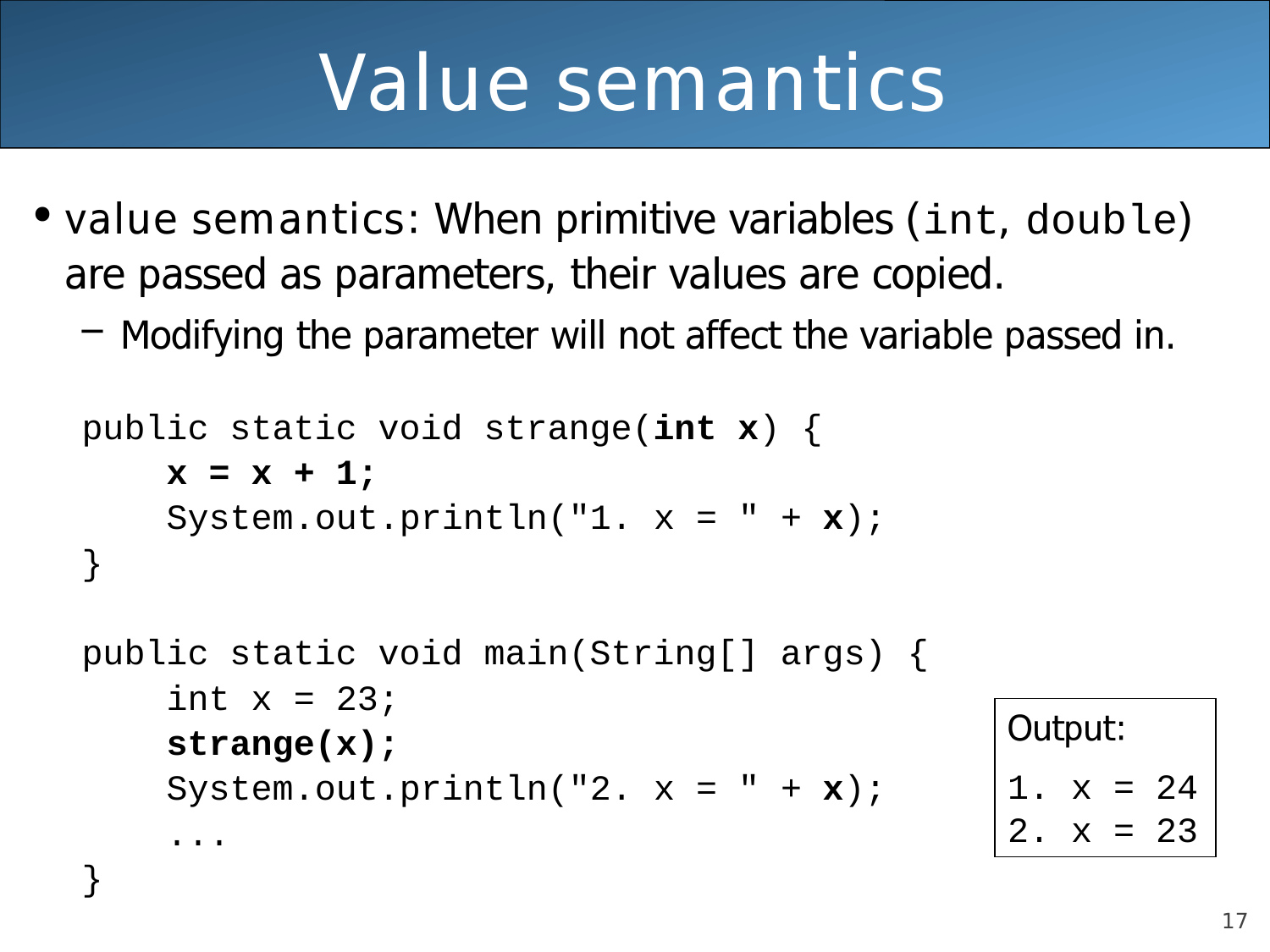

# Value semantics
value semantics: When primitive variables (int, double) are passed as parameters, their values are copied.
Modifying the parameter will not affect the variable passed in.

public static void strange(int x) {
    x = x + 1;
    System.out.println("1. x = " + x);
}

public static void main(String[] args) {
    int x = 23;
    strange(x);
    System.out.println("2. x = " + x);
    ...
}
Output:

1. x = 24
2. x = 23